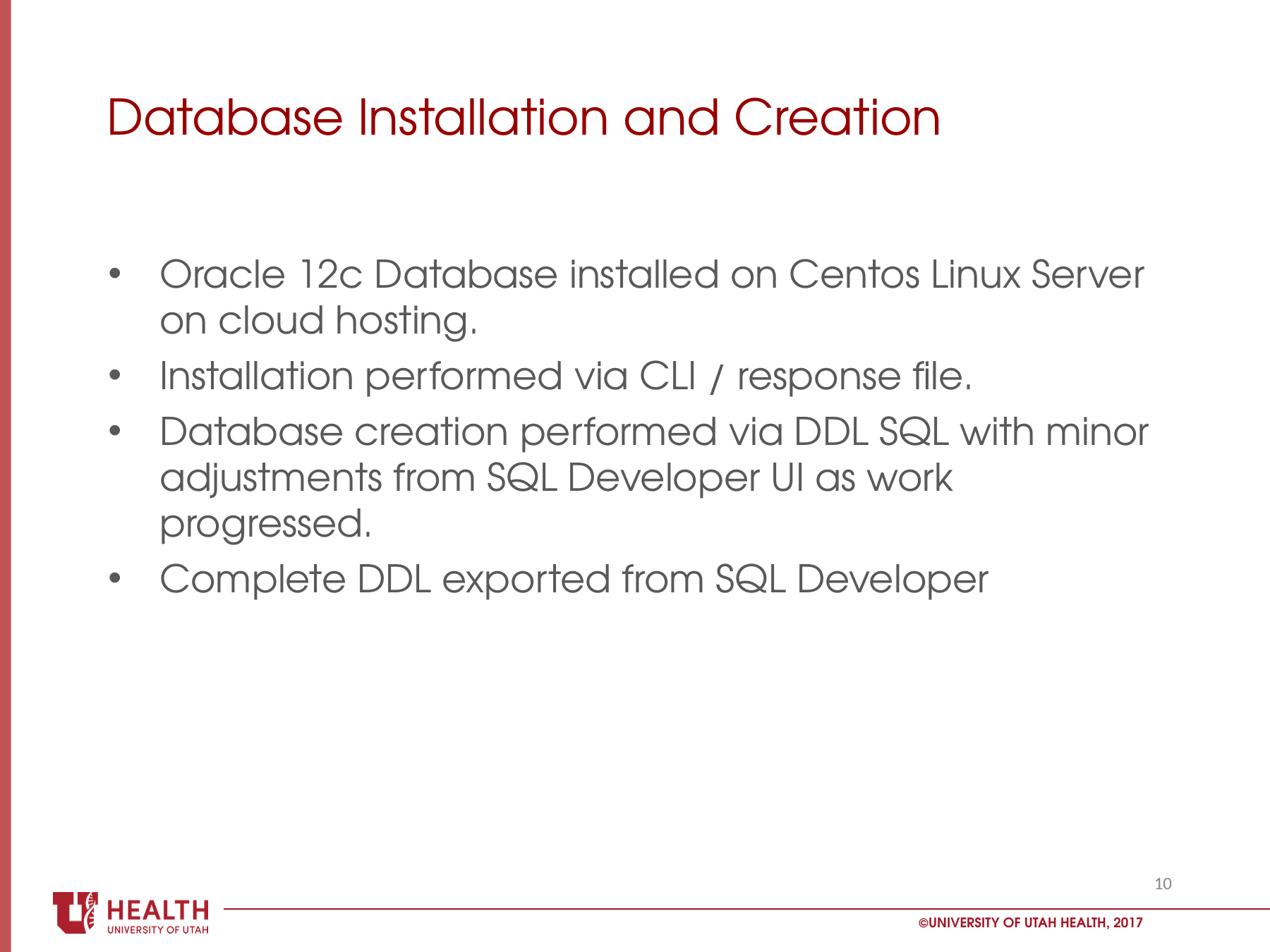

# Database Installation and Creation
Oracle 12c Database installed on Centos Linux Server on cloud hosting.
Installation performed via CLI / response file.
Database creation performed via DDL SQL with minor adjustments from SQL Developer UI as work progressed.
Complete DDL exported from SQL Developer
10